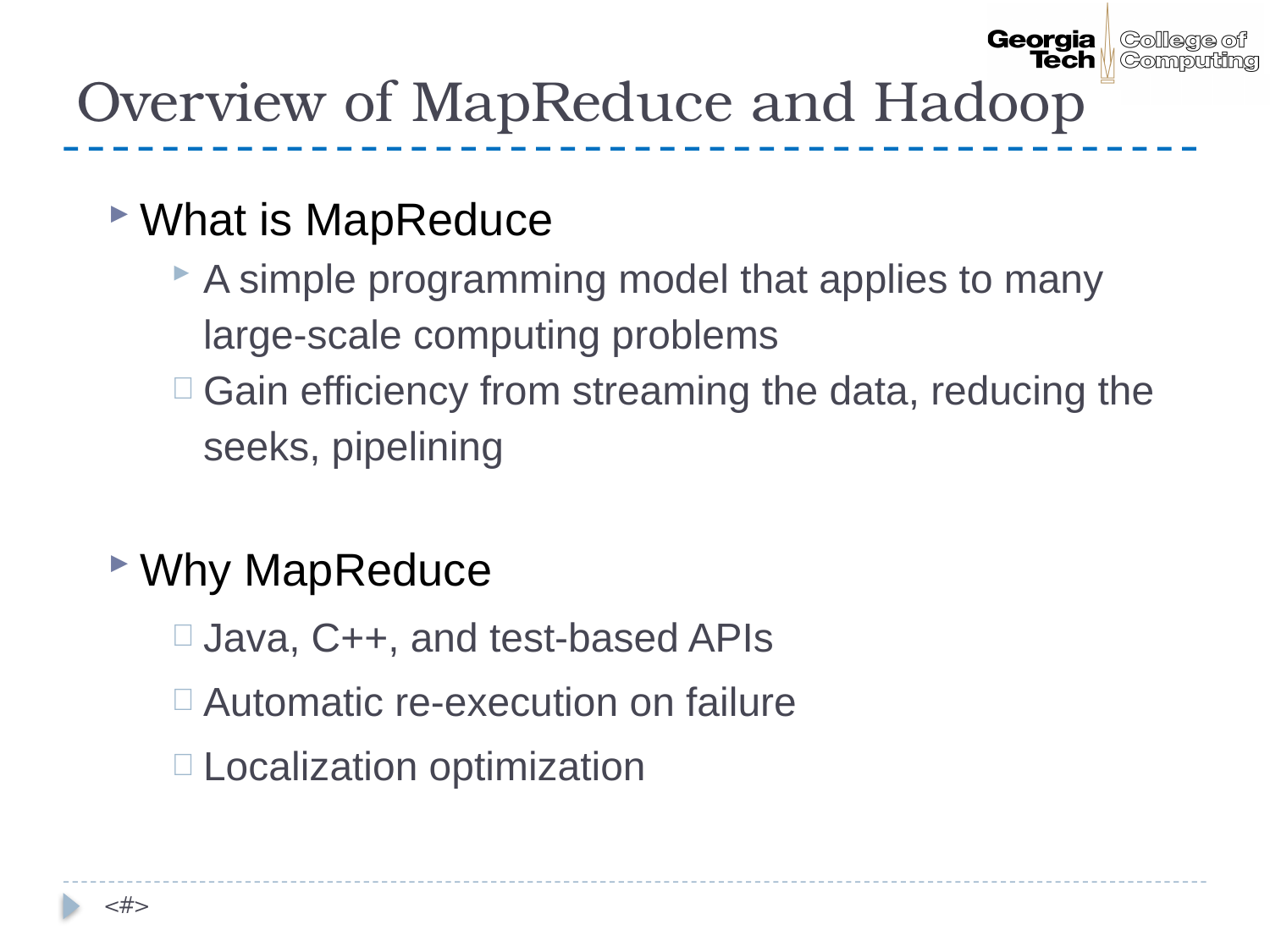

# Overview of MapReduce and Hadoop
What is MapReduce
A simple programming model that applies to many large-scale computing problems
Gain efficiency from streaming the data, reducing the seeks, pipelining

Why MapReduce
Java, C++, and test-based APIs
Automatic re-execution on failure
Localization optimization
 <#>